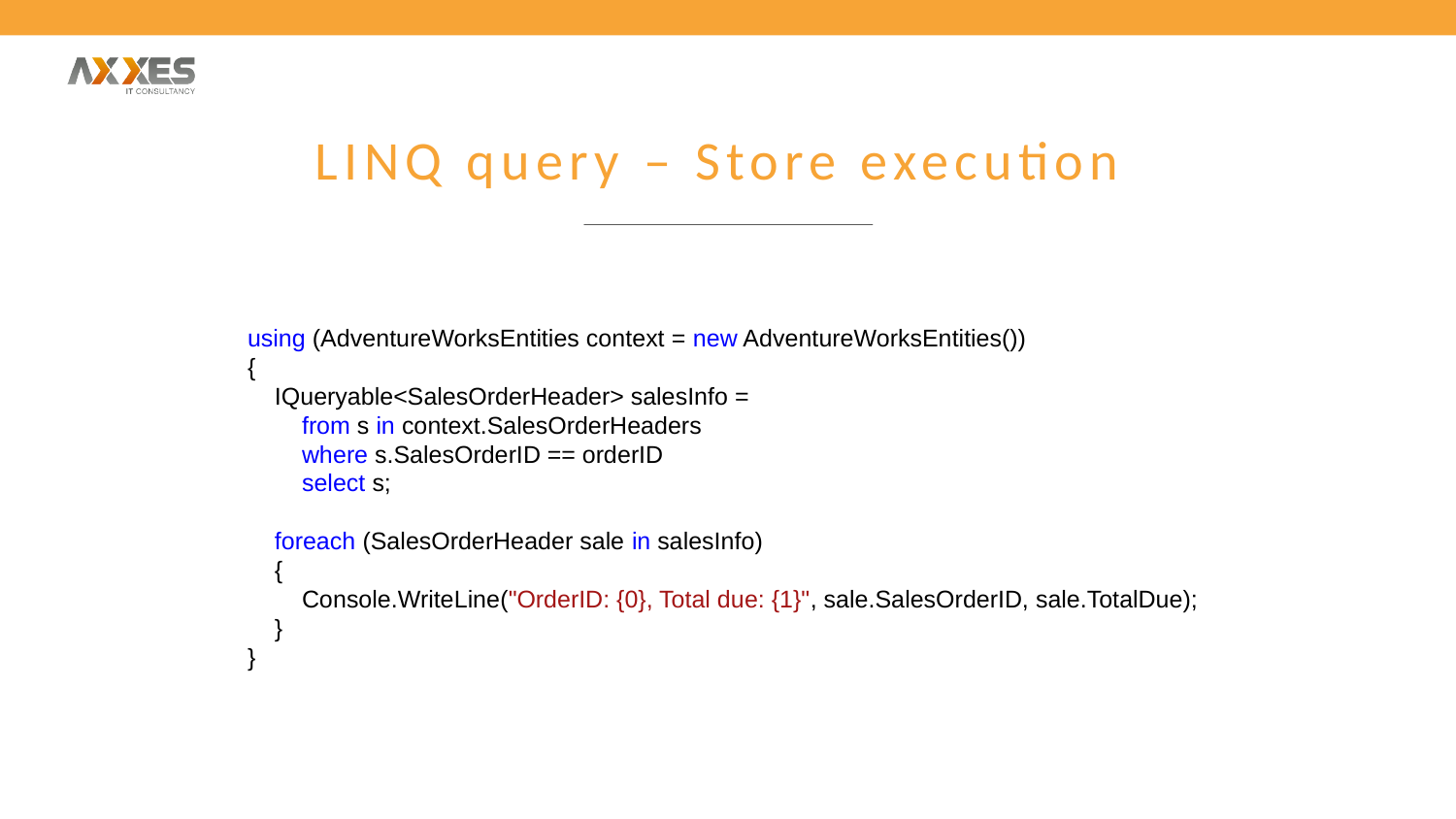

# LINQ query – Store execution
using (AdventureWorksEntities context = new AdventureWorksEntities())
{
    IQueryable<SalesOrderHeader> salesInfo =
        from s in context.SalesOrderHeaders
        where s.SalesOrderID == orderID
        select s;

    foreach (SalesOrderHeader sale in salesInfo)
    {
        Console.WriteLine("OrderID: {0}, Total due: {1}", sale.SalesOrderID, sale.TotalDue);
    }
}